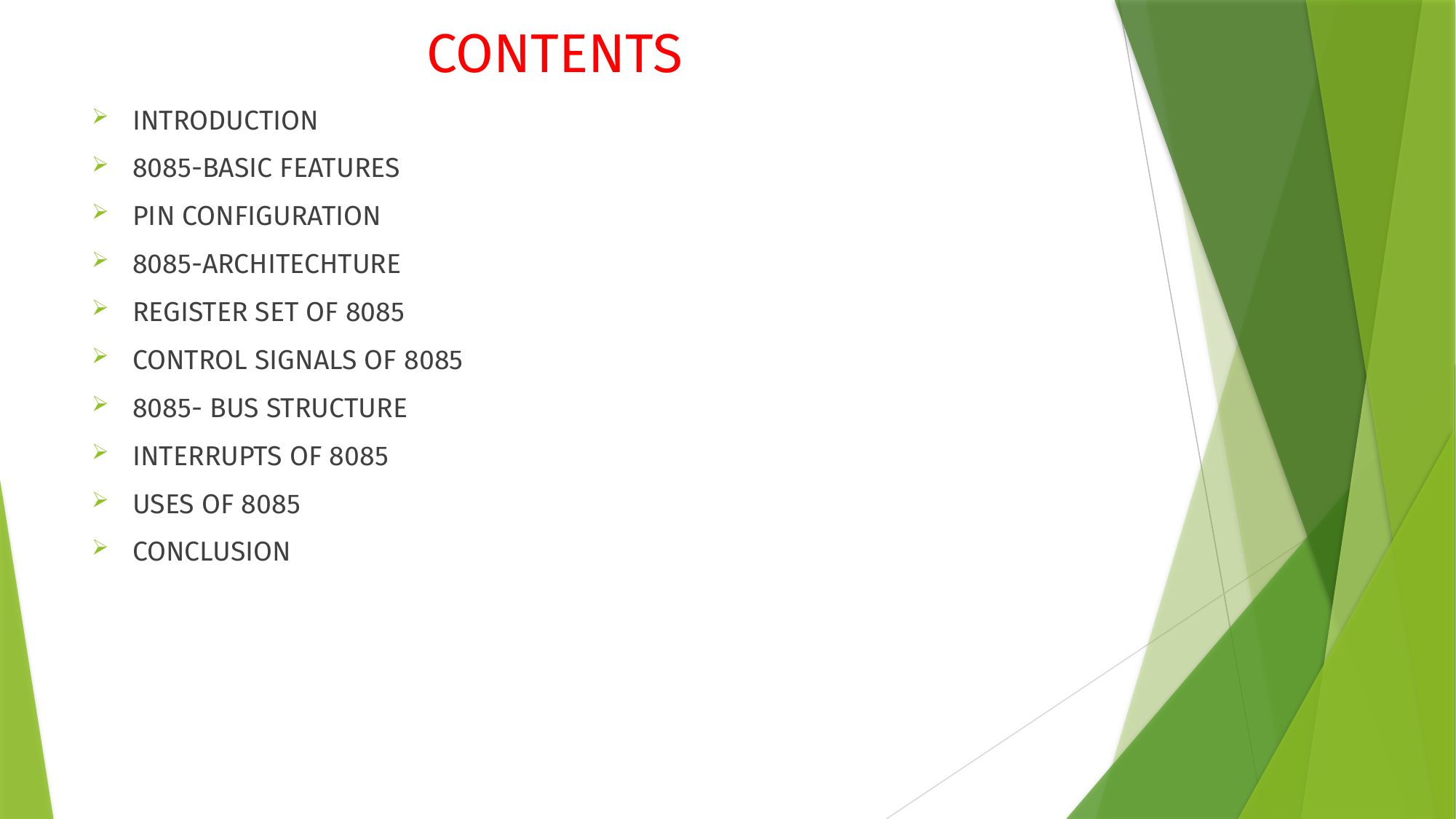

# CONTENTS
INTRODUCTION
8085-BASIC FEATURES
PIN CONFIGURATION
8085-ARCHITECHTURE
REGISTER SET OF 8085
CONTROL SIGNALS OF 8085
8085- BUS STRUCTURE
INTERRUPTS OF 8085
USES OF 8085
CONCLUSION